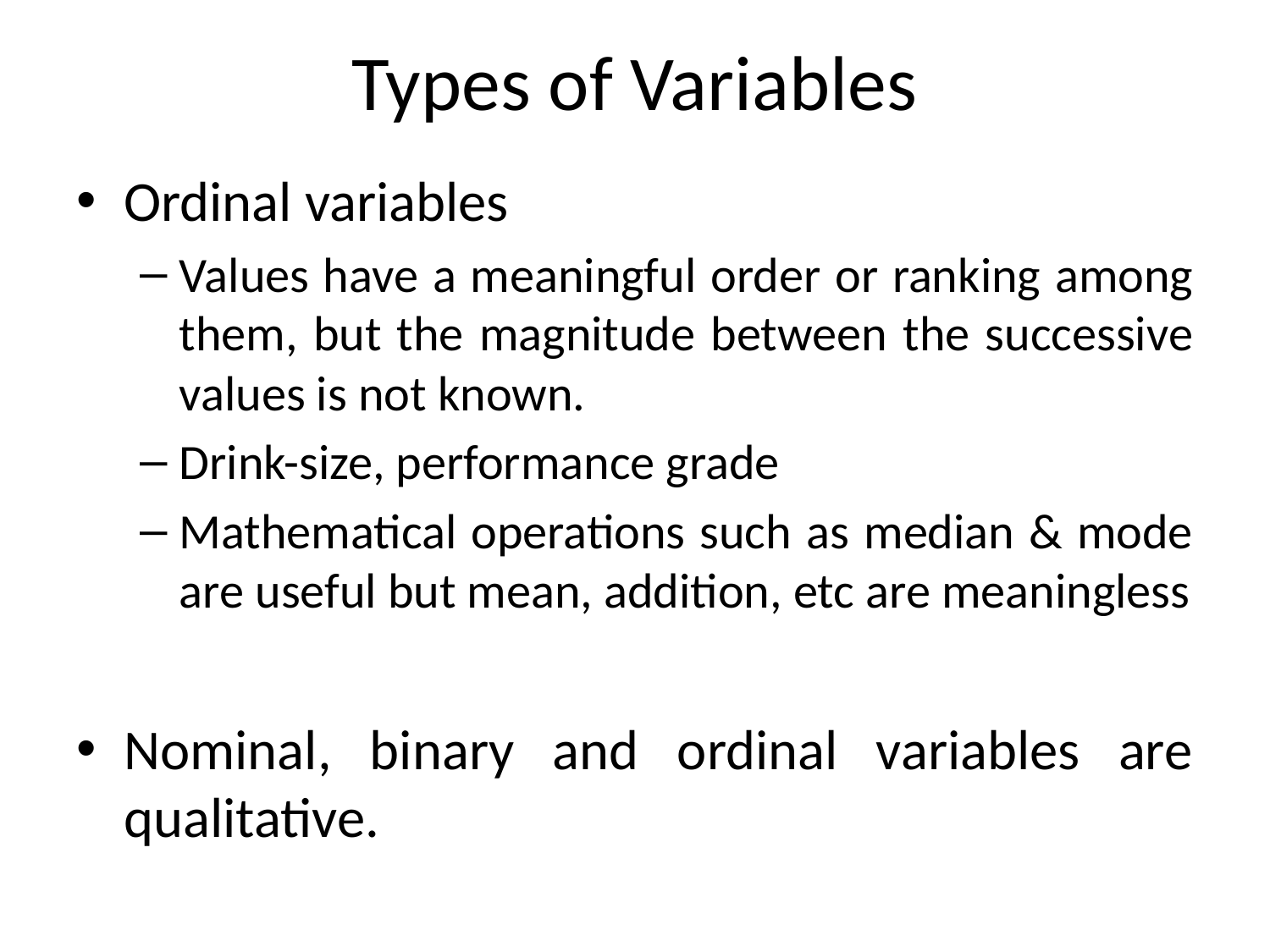

# Types of Variables
Ordinal variables
Values have a meaningful order or ranking among them, but the magnitude between the successive values is not known.
Drink-size, performance grade
Mathematical operations such as median & mode are useful but mean, addition, etc are meaningless

Nominal, binary and ordinal variables are qualitative.